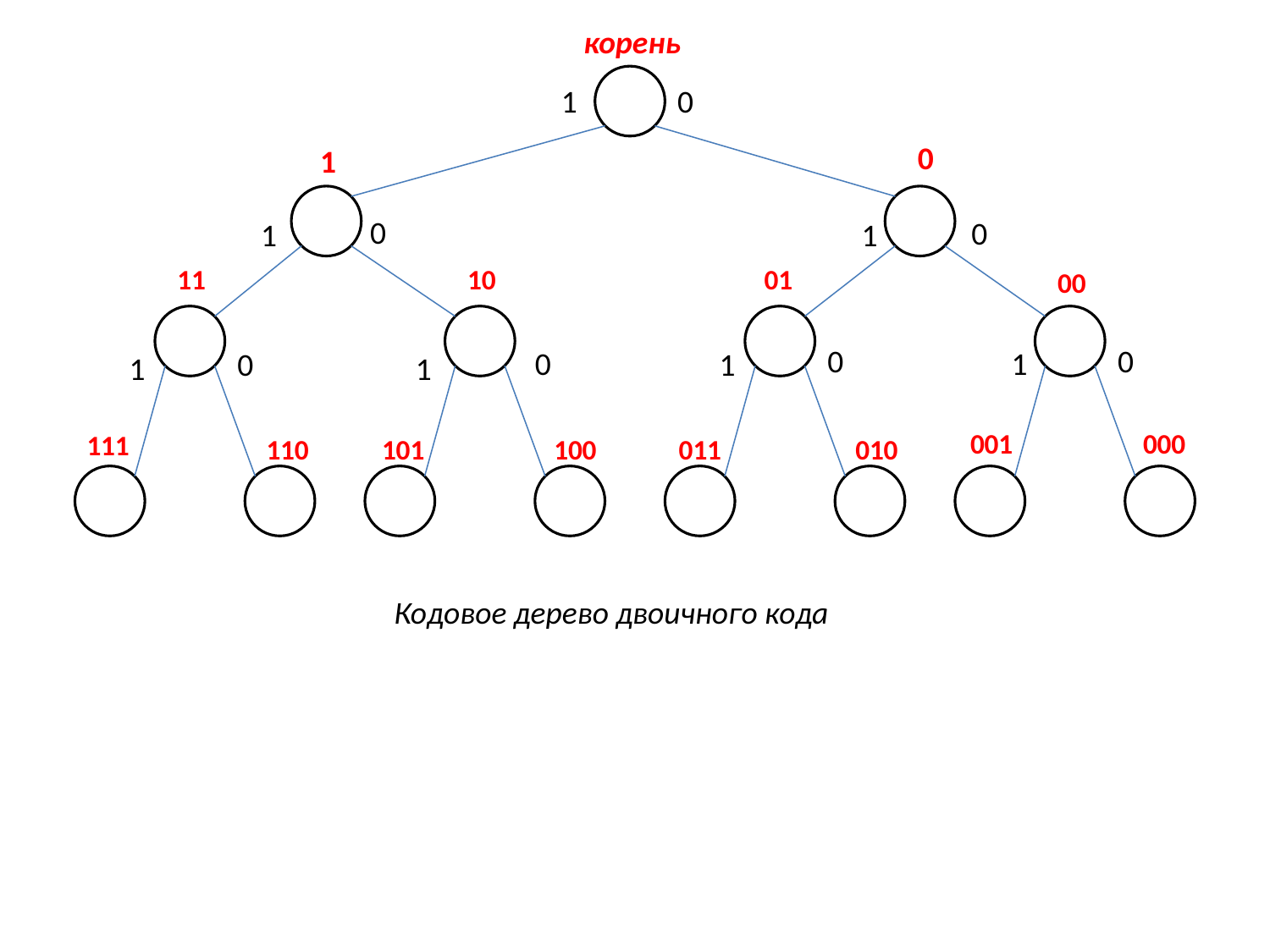

корень

1
0
0
1

0
0
1
1
11
10
01
00

0
0
0
1
0
1
1
1
000
001
111
100
110
101
011
010

Кодовое дерево двоичного кода